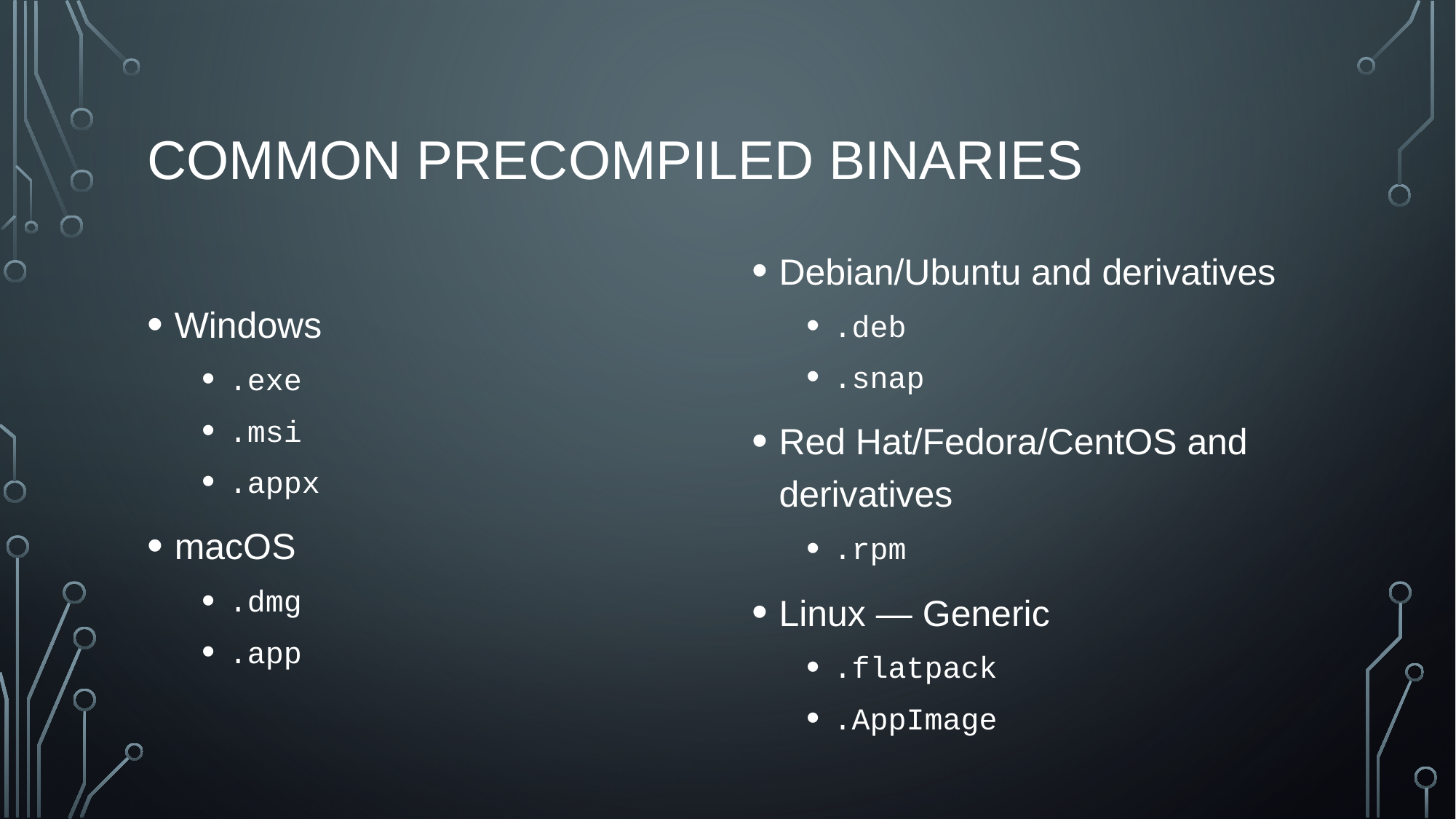

# Common Precompiled Binaries
Debian/Ubuntu and derivatives
.deb
.snap
Red Hat/Fedora/CentOS and derivatives
.rpm
Linux — Generic
.flatpack
.AppImage
Windows
.exe
.msi
.appx
macOS
.dmg
.app